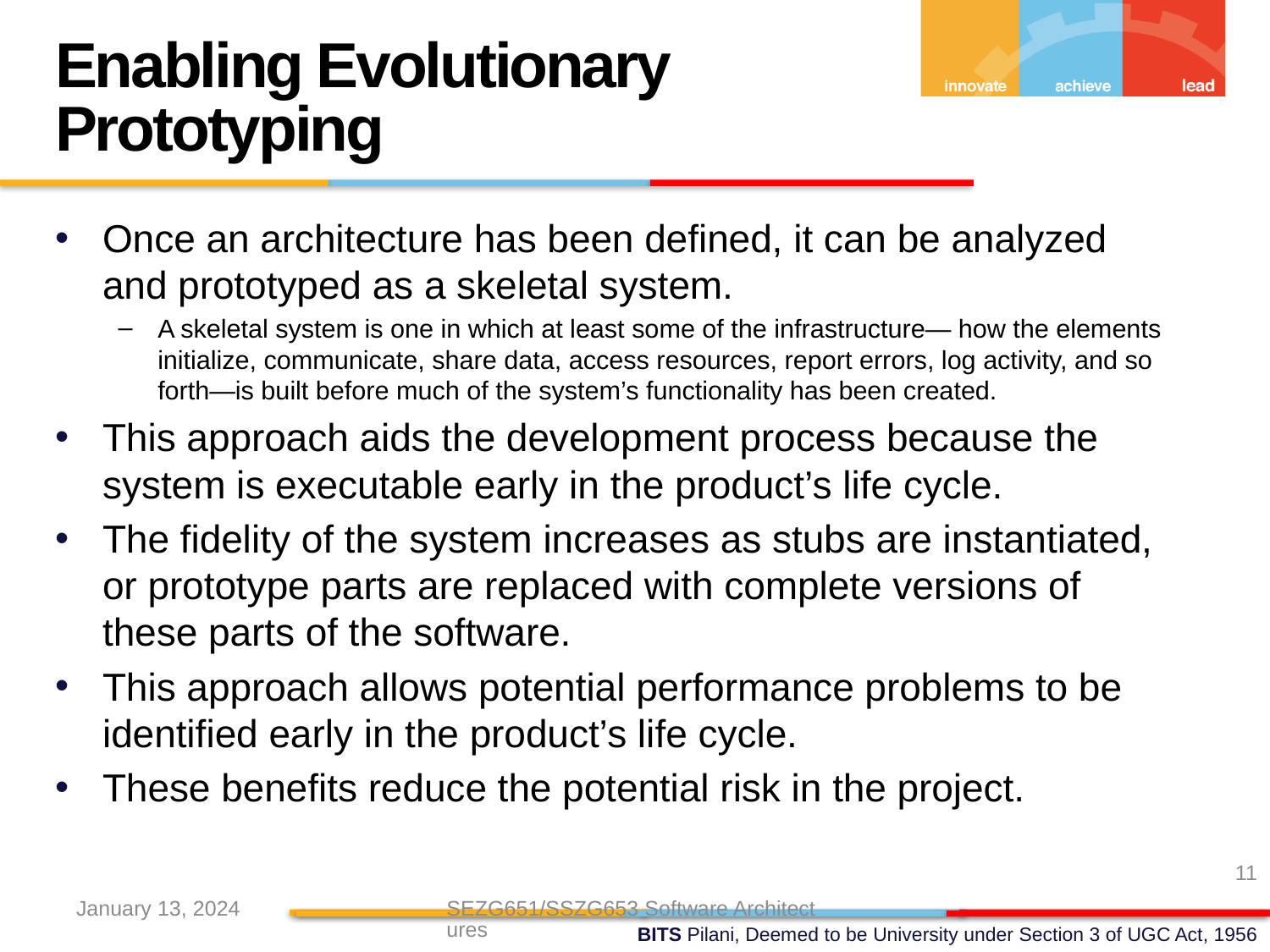

Enabling Evolutionary Prototyping
Once an architecture has been defined, it can be analyzed and prototyped as a skeletal system.
A skeletal system is one in which at least some of the infrastructure— how the elements initialize, communicate, share data, access resources, report errors, log activity, and so forth—is built before much of the system’s functionality has been created.
This approach aids the development process because the system is executable early in the product’s life cycle.
The fidelity of the system increases as stubs are instantiated, or prototype parts are replaced with complete versions of these parts of the software.
This approach allows potential performance problems to be identified early in the product’s life cycle.
These benefits reduce the potential risk in the project.
11
January 13, 2024
SEZG651/SSZG653 Software Architectures